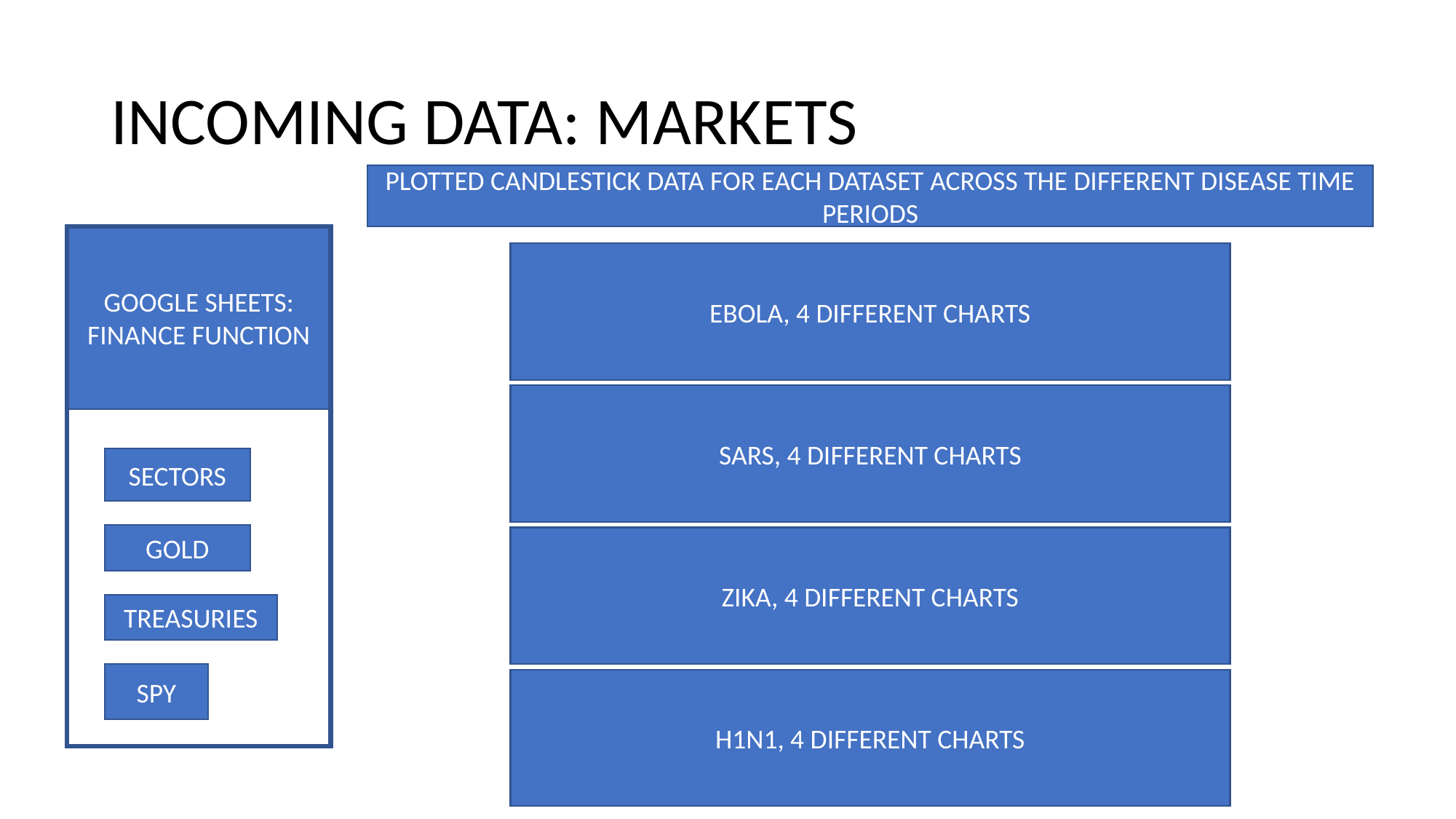

# INCOMING DATA: MARKETS
PLOTTED CANDLESTICK DATA FOR EACH DATASET ACROSS THE DIFFERENT DISEASE TIME PERIODS
GOOGLE SHEETS: FINANCE FUNCTION

EBOLA, 4 DIFFERENT CHARTS
SARS, 4 DIFFERENT CHARTS
SECTORS
GOLD
ZIKA, 4 DIFFERENT CHARTS
TREASURIES
SPY
H1N1, 4 DIFFERENT CHARTS